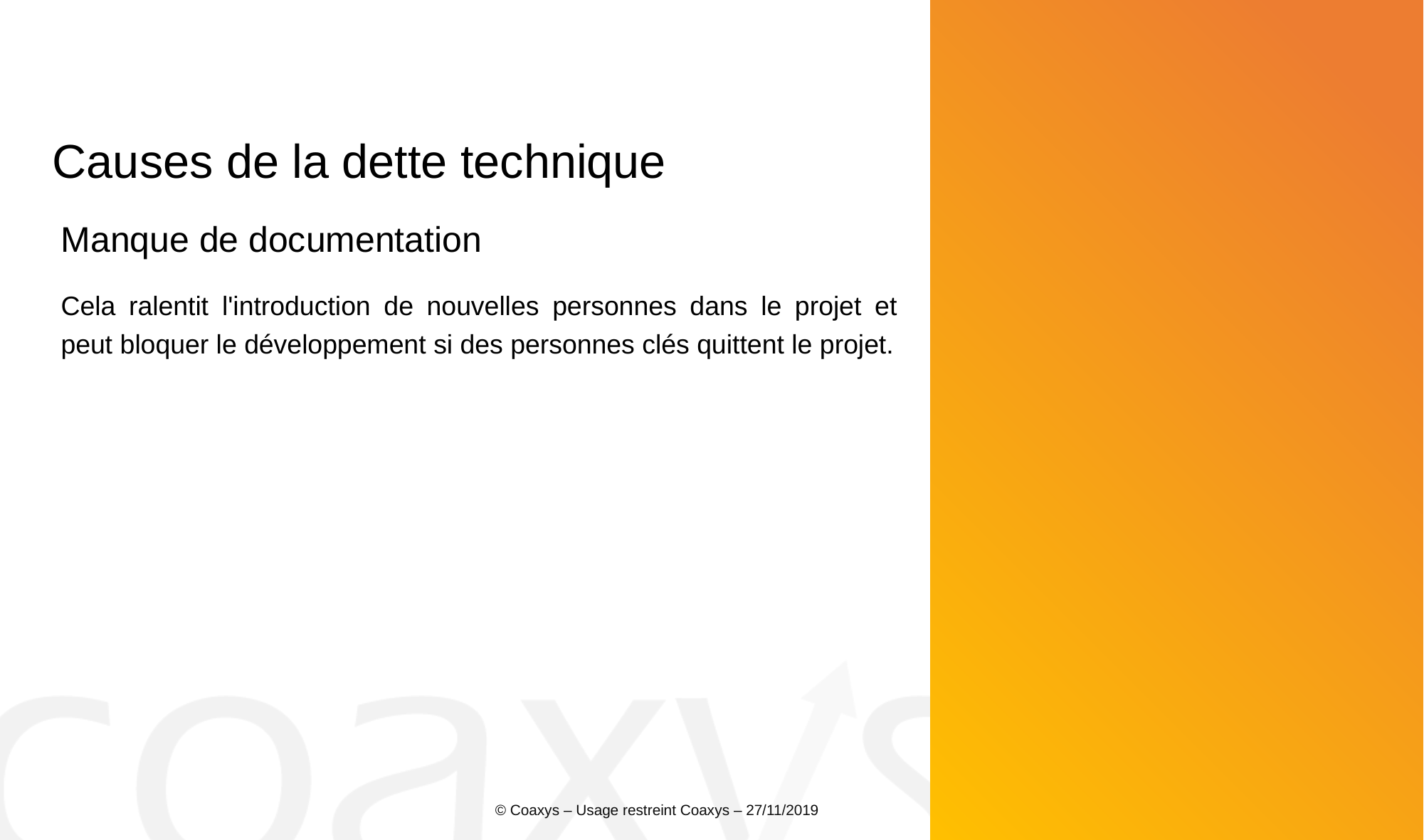

Causes de la dette technique
Manque de documentation
Cela ralentit l'introduction de nouvelles personnes dans le projet et peut bloquer le développement si des personnes clés quittent le projet.